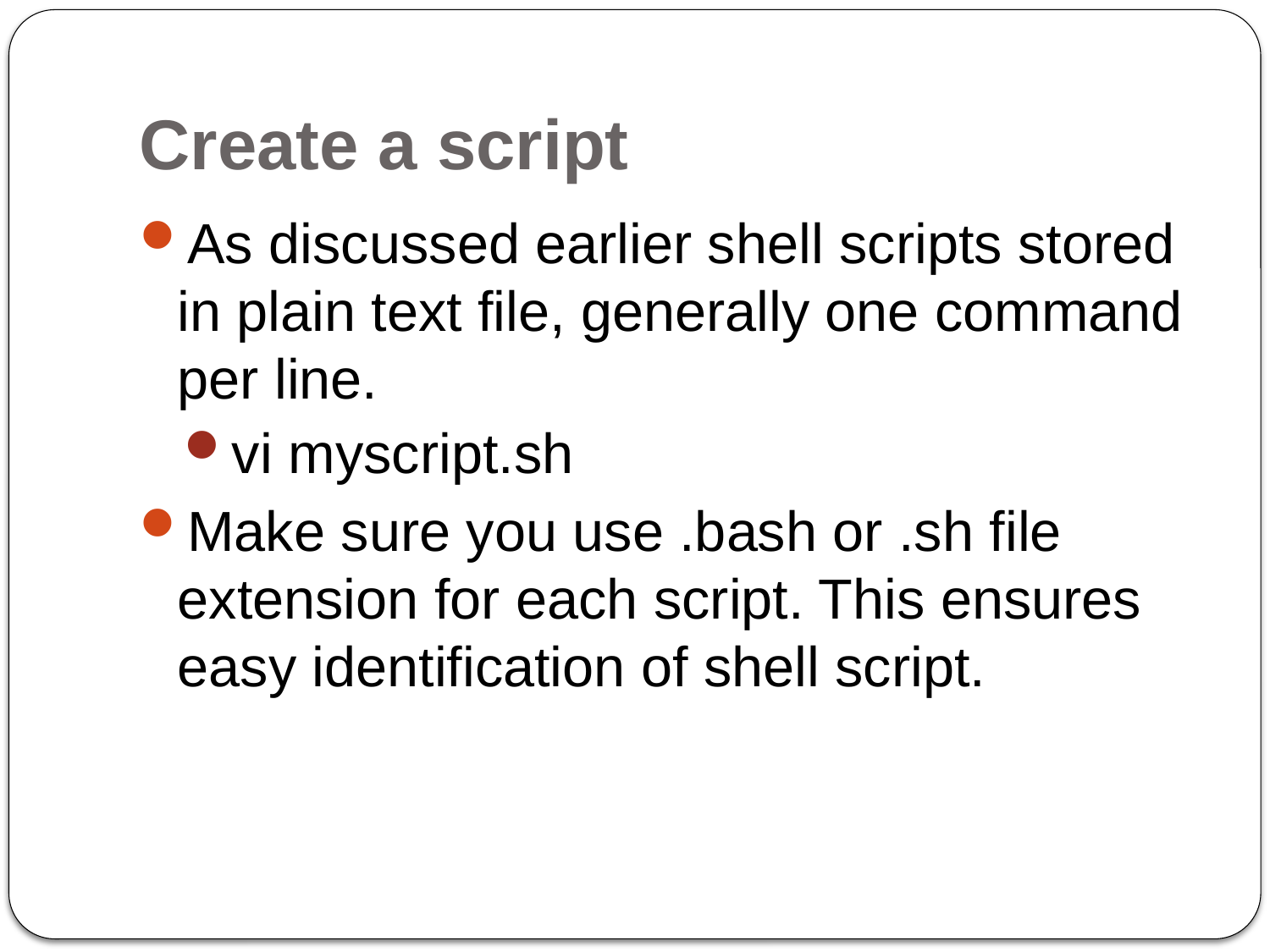

# Create a script
As discussed earlier shell scripts stored in plain text file, generally one command per line.
vi myscript.sh
Make sure you use .bash or .sh file extension for each script. This ensures easy identification of shell script.